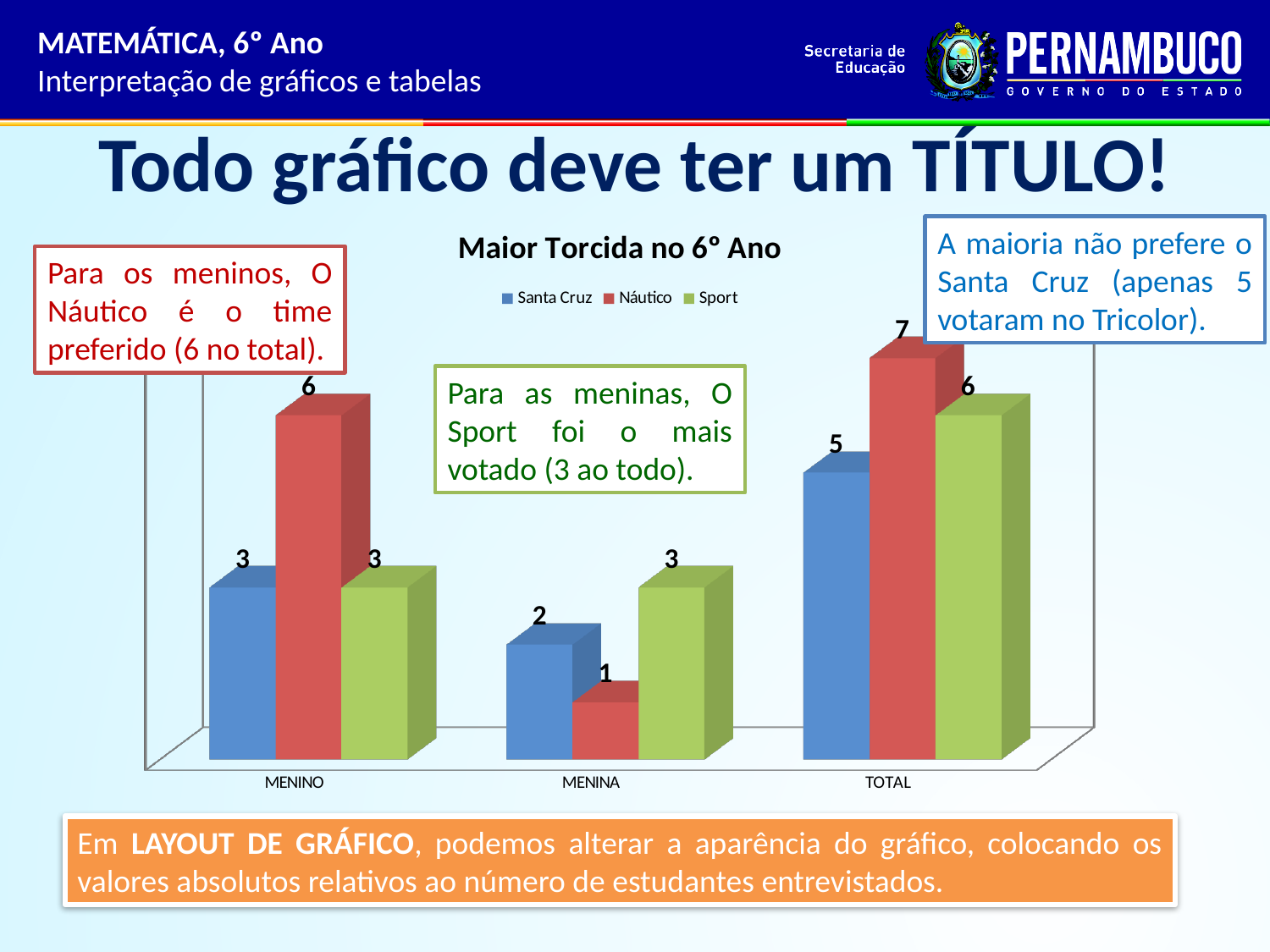

MATEMÁTICA, 6º Ano
Interpretação de gráficos e tabelas
# Todo gráfico deve ter um TÍTULO!

[unsupported chart]

A maioria não prefere o Santa Cruz (apenas 5 votaram no Tricolor).
Para os meninos, O Náutico é o time preferido (6 no total).
Para as meninas, O Sport foi o mais votado (3 ao todo).
Em LAYOUT DE GRÁFICO, podemos alterar a aparência do gráfico, colocando os valores absolutos relativos ao número de estudantes entrevistados.